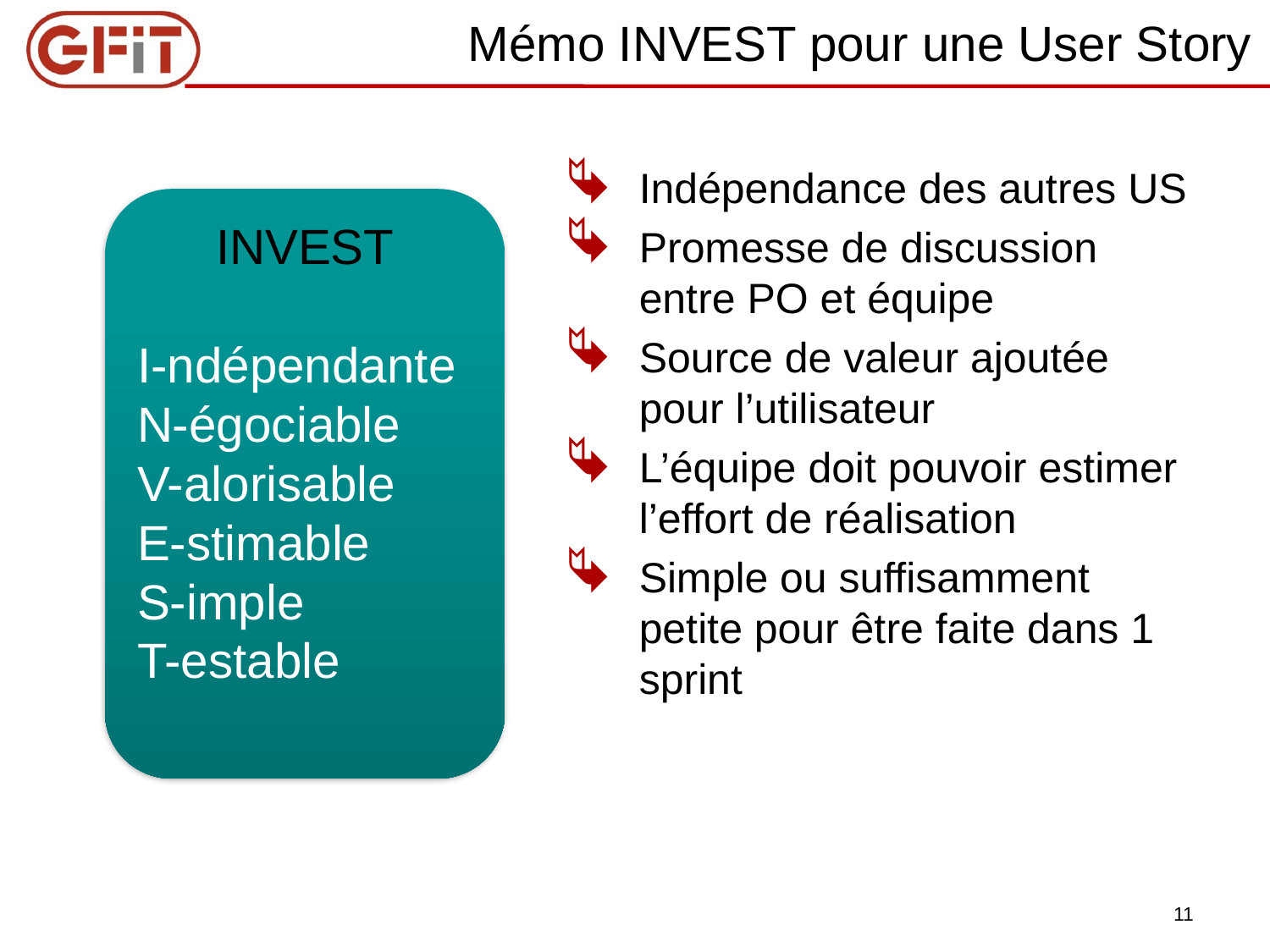

# Mémo INVEST pour une User Story
Indépendance des autres US
Promesse de discussion entre PO et équipe
Source de valeur ajoutée pour l’utilisateur
L’équipe doit pouvoir estimer l’effort de réalisation
Simple ou suffisamment petite pour être faite dans 1 sprint
INVEST

I-ndépendante
N-égociable
V-alorisable
E-stimable
S-imple
T-estable
11